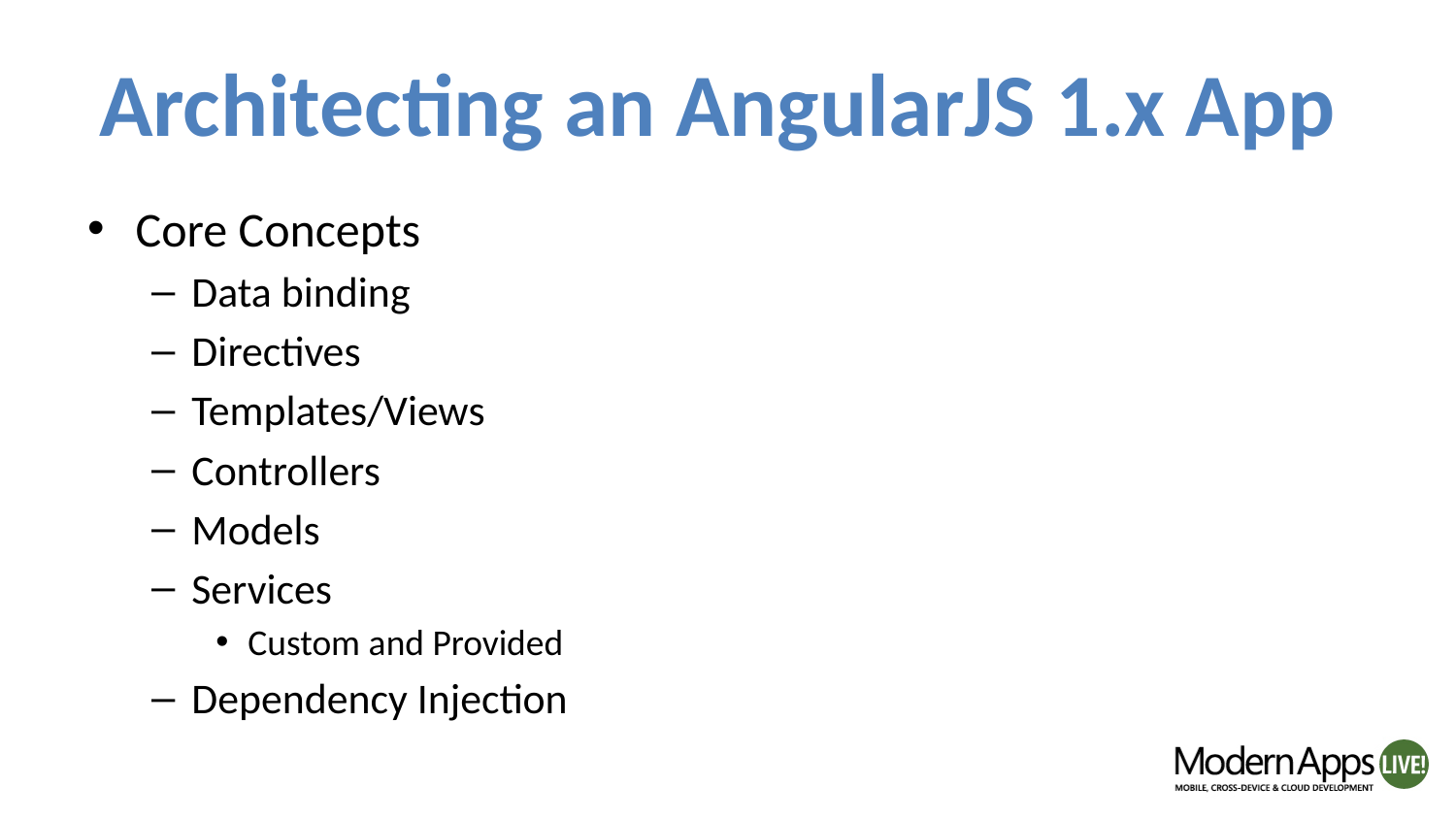

# Architecting an AngularJS 1.x App
Core Concepts
Data binding
Directives
Templates/Views
Controllers
Models
Services
Custom and Provided
Dependency Injection